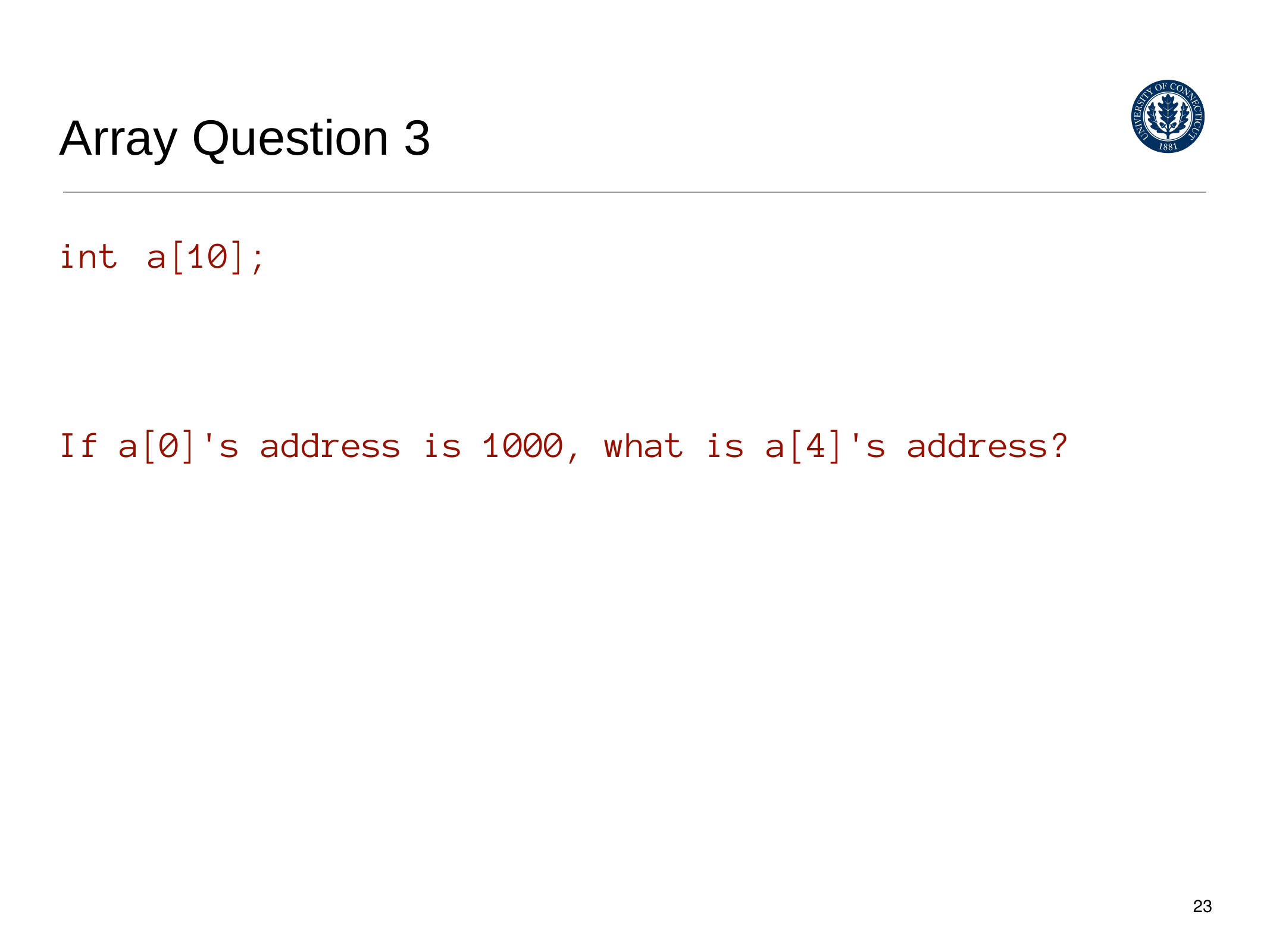

# Array Question 3
int	a[10];

If a[0]'s address is 1000, what is a[4]'s address?

23